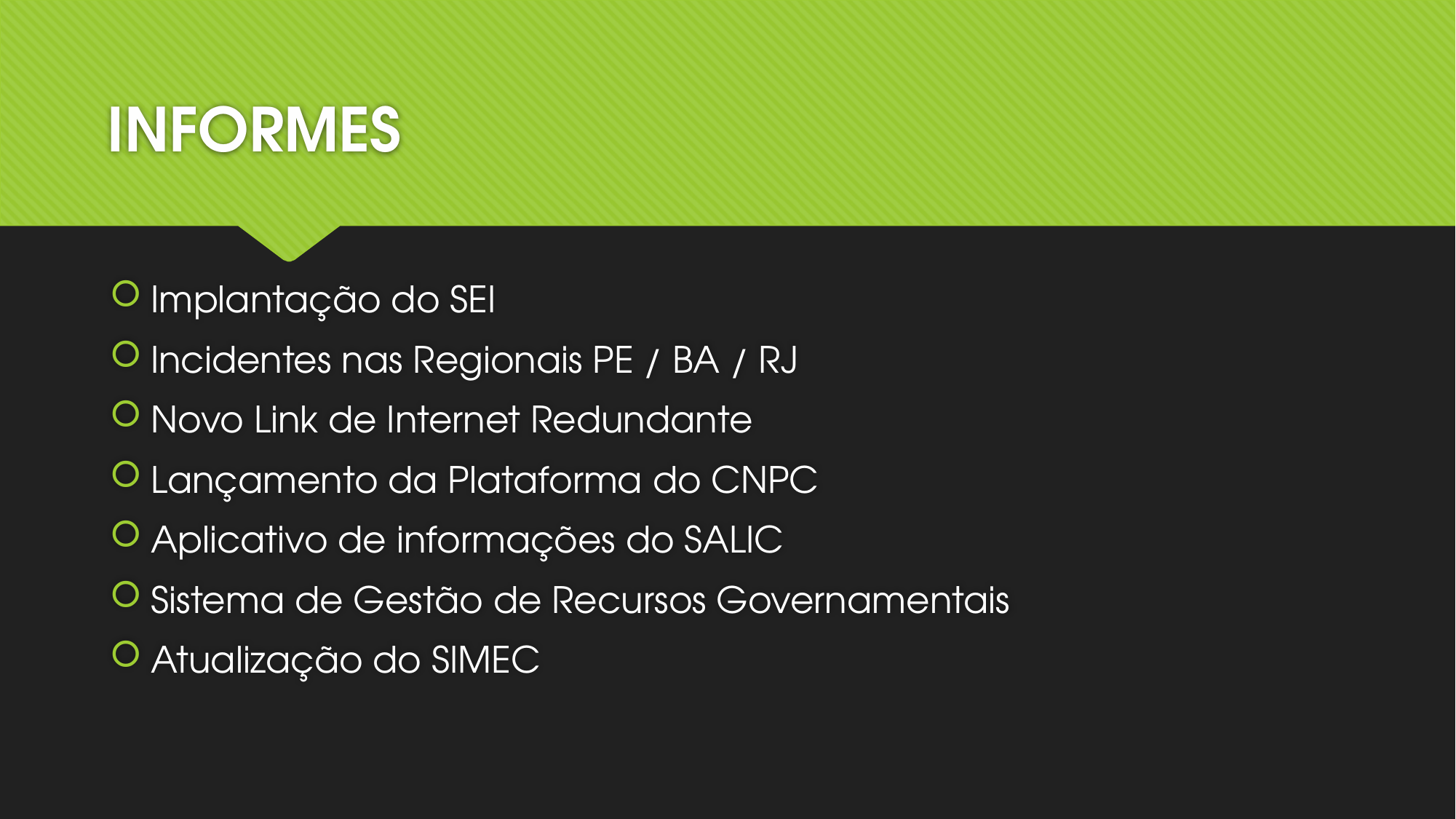

# INFORMES
Implantação do SEI
Incidentes nas Regionais PE / BA / RJ
Novo Link de Internet Redundante
Lançamento da Plataforma do CNPC
Aplicativo de informações do SALIC
Sistema de Gestão de Recursos Governamentais
Atualização do SIMEC